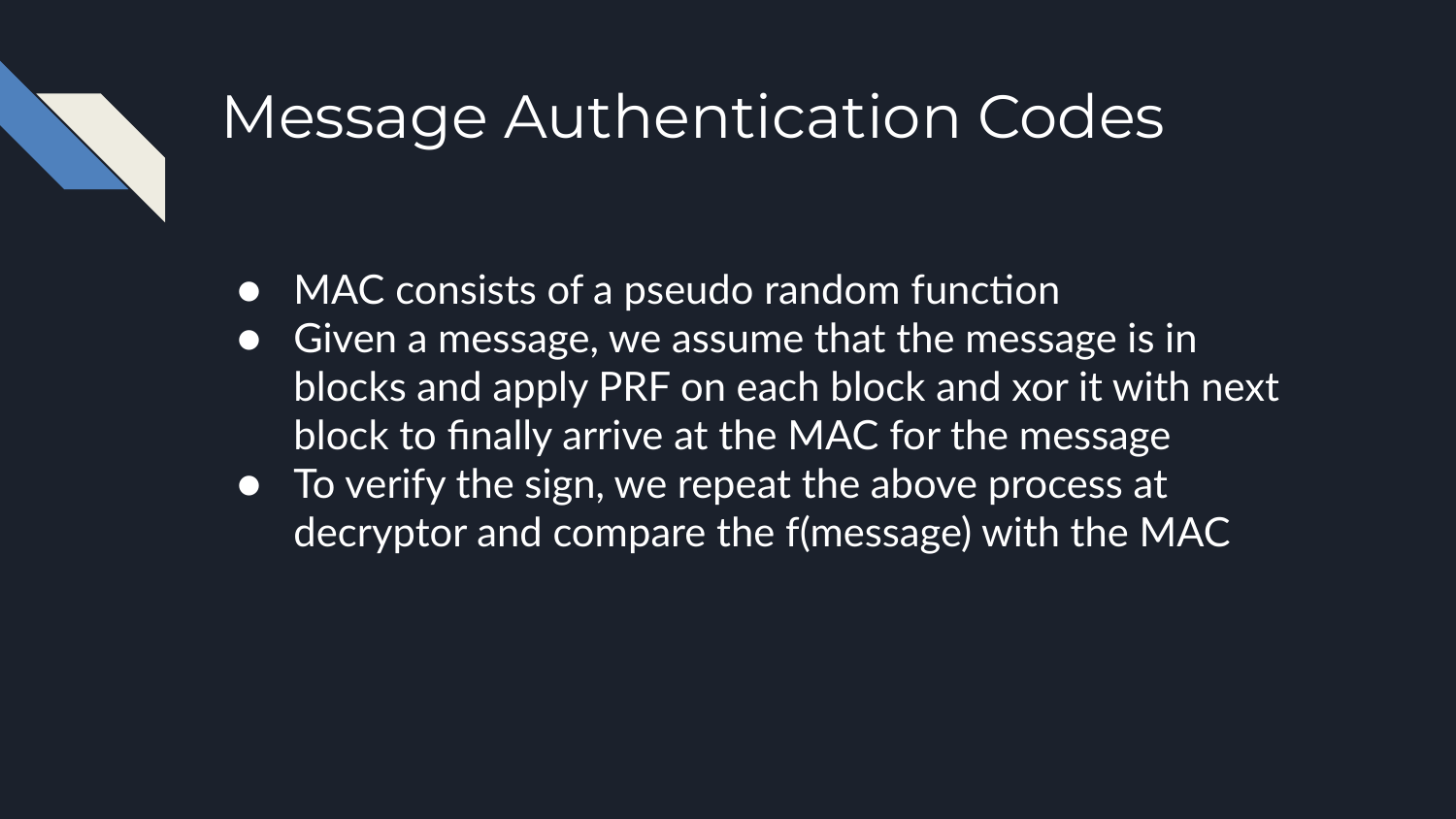

Message Authentication Codes
MAC consists of a pseudo random function
Given a message, we assume that the message is in blocks and apply PRF on each block and xor it with next block to finally arrive at the MAC for the message
To verify the sign, we repeat the above process at decryptor and compare the f(message) with the MAC